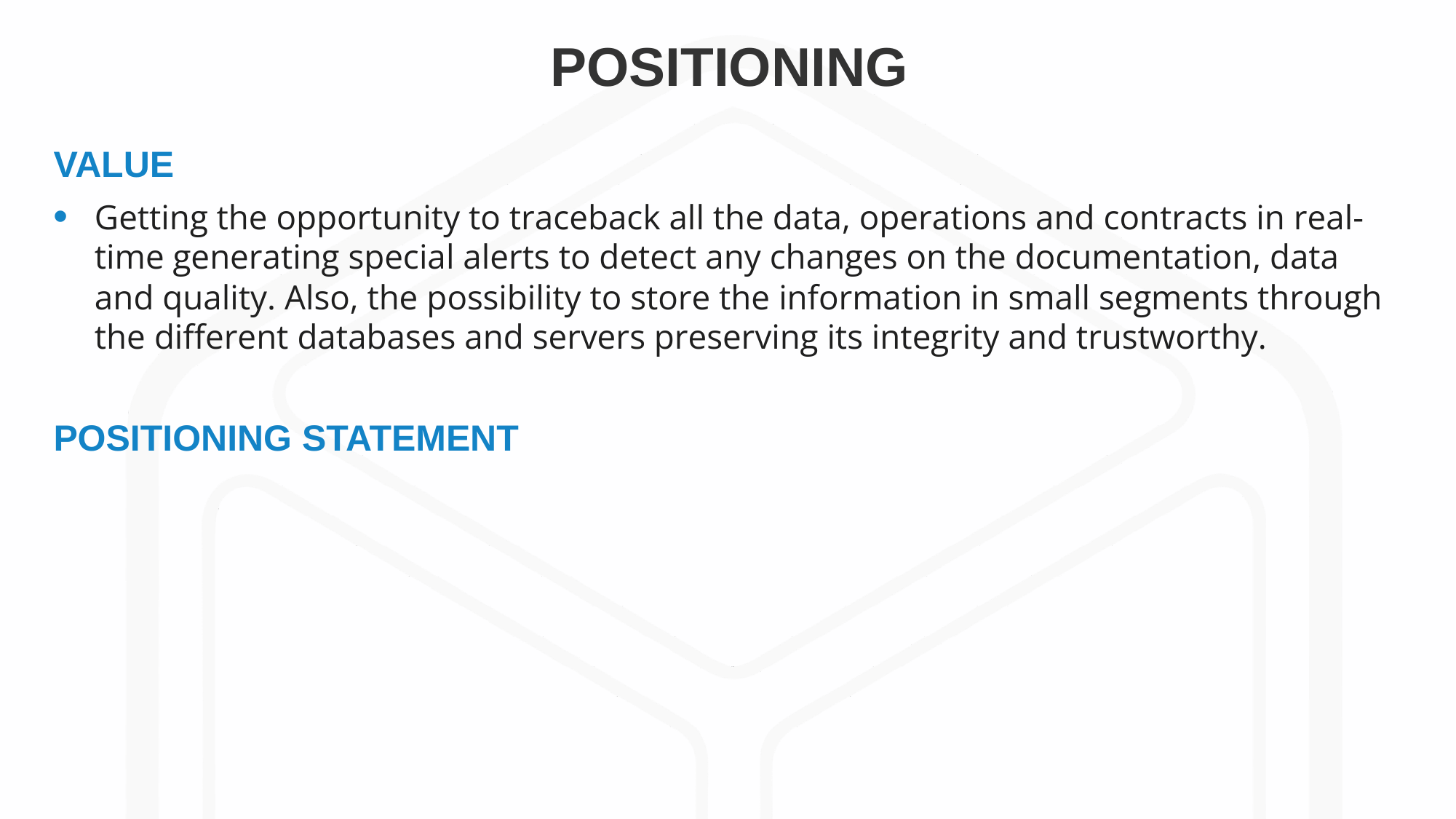

Getting the opportunity to traceback all the data, operations and contracts in real-time generating special alerts to detect any changes on the documentation, data and quality. Also, the possibility to store the information in small segments through the different databases and servers preserving its integrity and trustworthy.